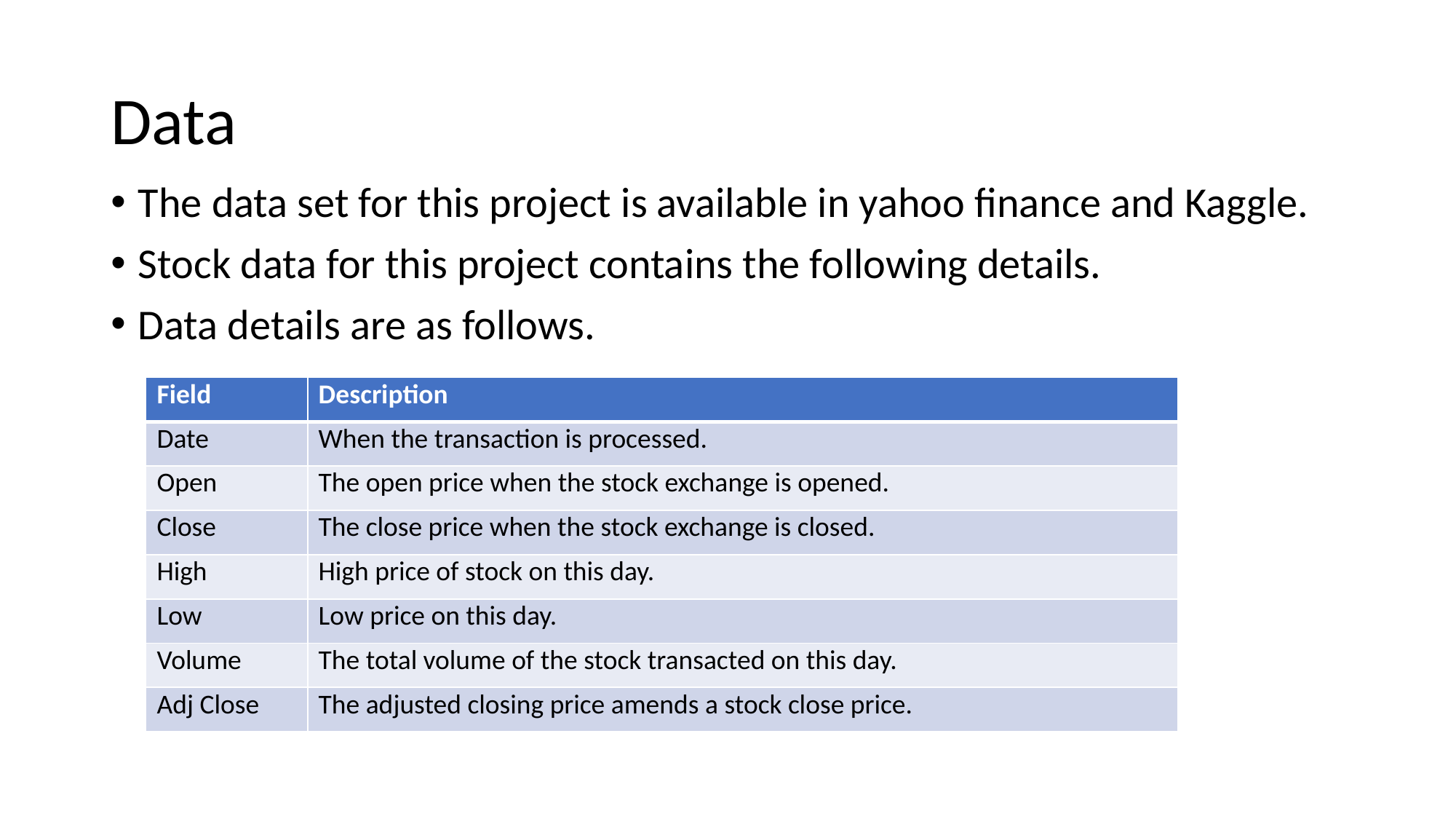

# Data
The data set for this project is available in yahoo finance and Kaggle.
Stock data for this project contains the following details.
Data details are as follows.

| Field | Description |
| --- | --- |
| Date | When the transaction is processed. |
| Open | The open price when the stock exchange is opened. |
| Close | The close price when the stock exchange is closed. |
| High | High price of stock on this day. |
| Low | Low price on this day. |
| Volume | The total volume of the stock transacted on this day. |
| Adj Close | The adjusted closing price amends a stock close price. |